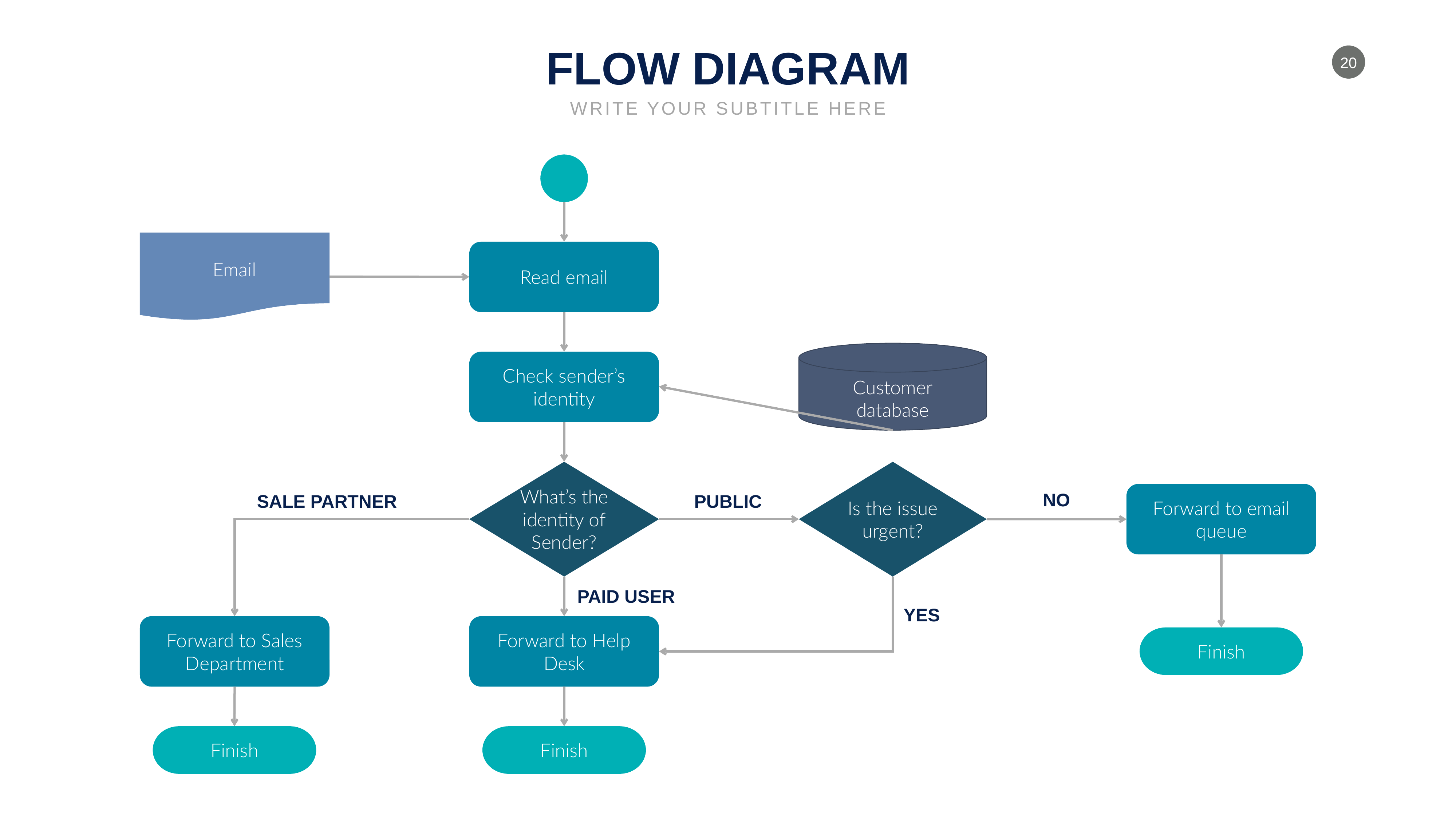

FLOW DIAGRAM
WRITE YOUR SUBTITLE HERE

Email
Read email

Check sender’s identity
Customer database

What’s the identity of Sender?

NO
SALE PARTNER
PUBLIC
Is the issue urgent?
Forward to email queue
PAID USER
YES

Forward to Sales Department
Forward to Help Desk

Finish

Finish
Finish